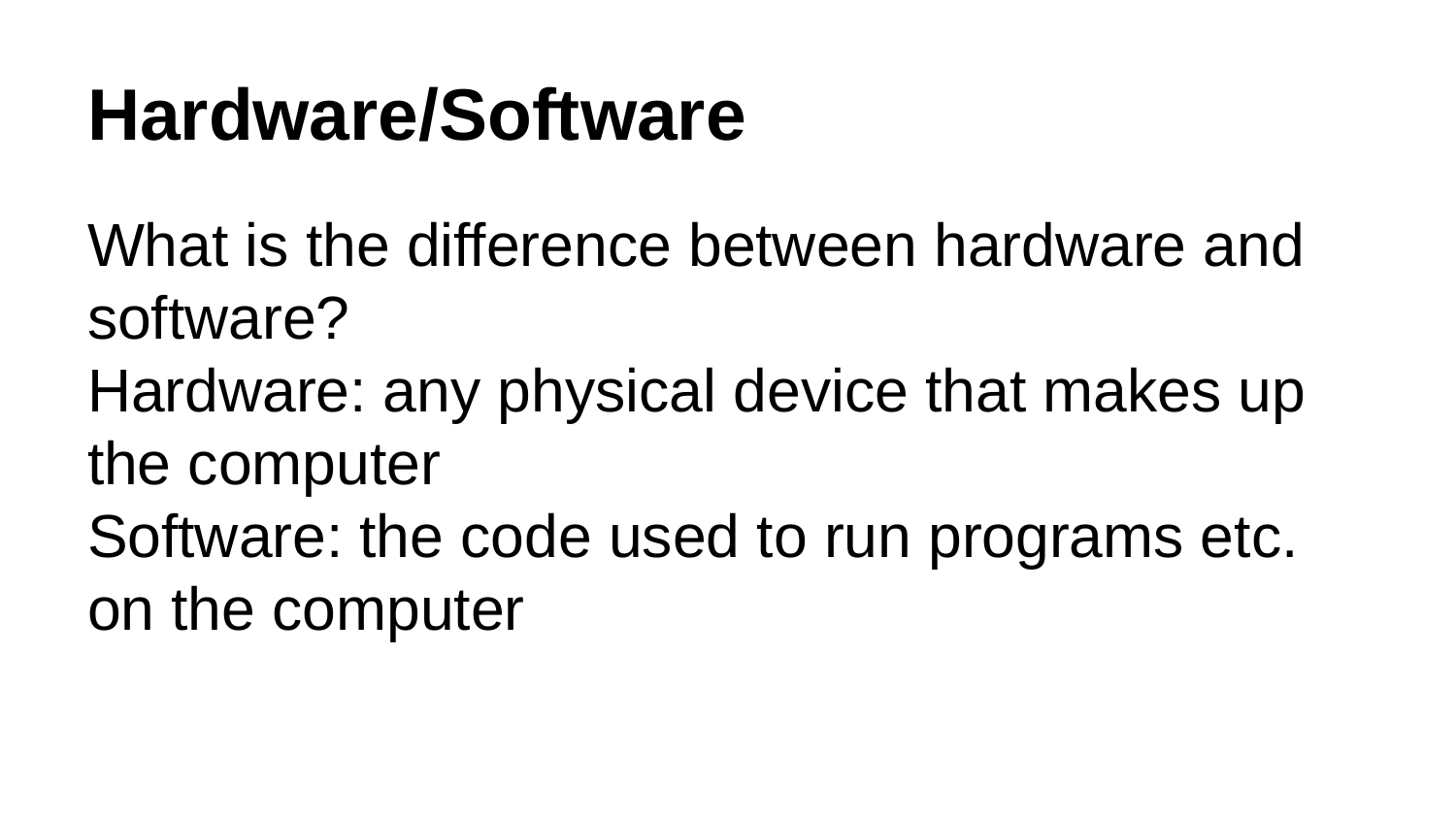

# Hardware/Software
What is the difference between hardware and software?
Hardware: any physical device that makes up the computer
Software: the code used to run programs etc. on the computer